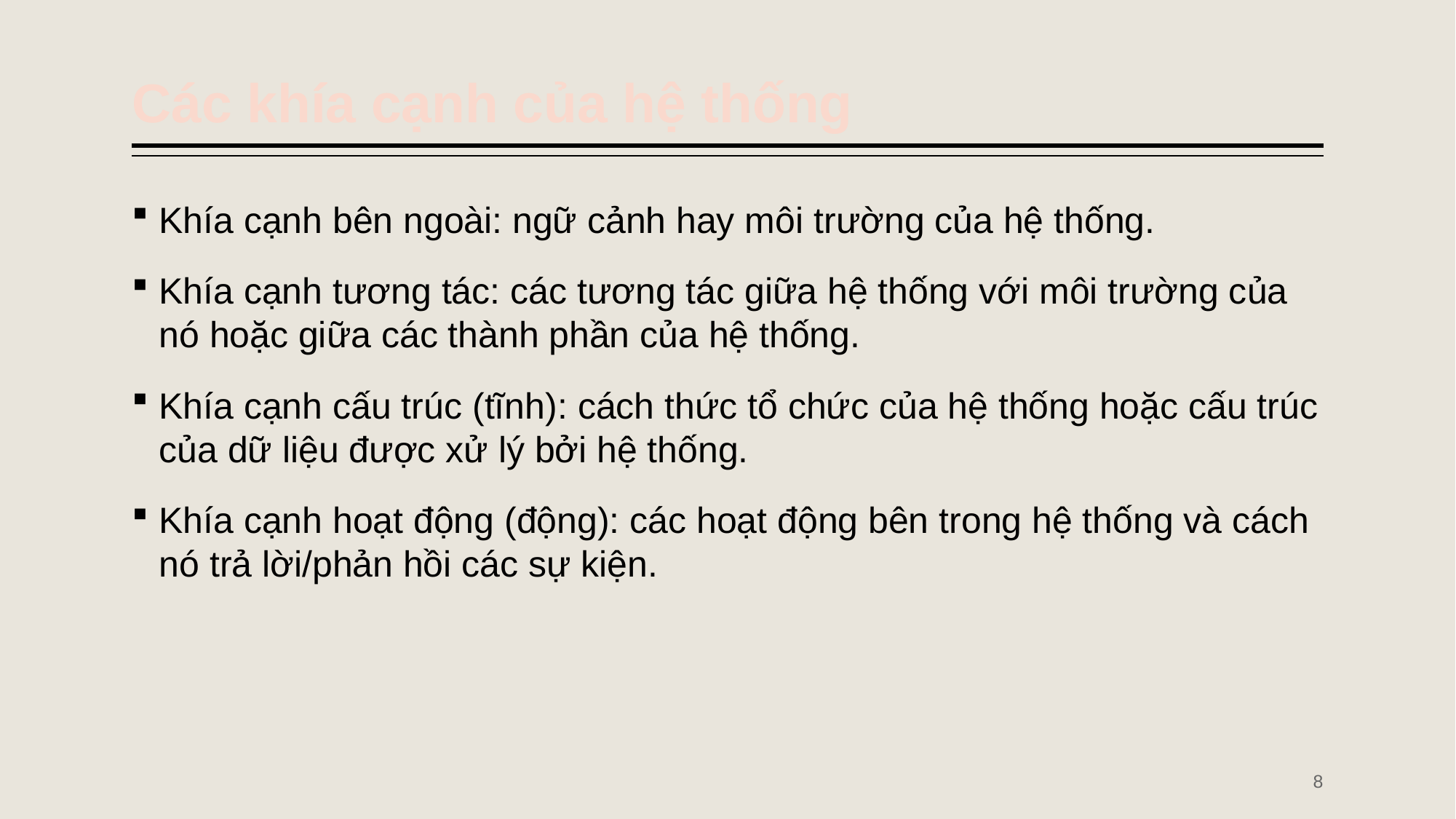

# Các khía cạnh của hệ thống
Khía cạnh bên ngoài: ngữ cảnh hay môi trường của hệ thống.
Khía cạnh tương tác: các tương tác giữa hệ thống với môi trường của nó hoặc giữa các thành phần của hệ thống.
Khía cạnh cấu trúc (tĩnh): cách thức tổ chức của hệ thống hoặc cấu trúc của dữ liệu được xử lý bởi hệ thống.
Khía cạnh hoạt động (động): các hoạt động bên trong hệ thống và cách nó trả lời/phản hồi các sự kiện.
8